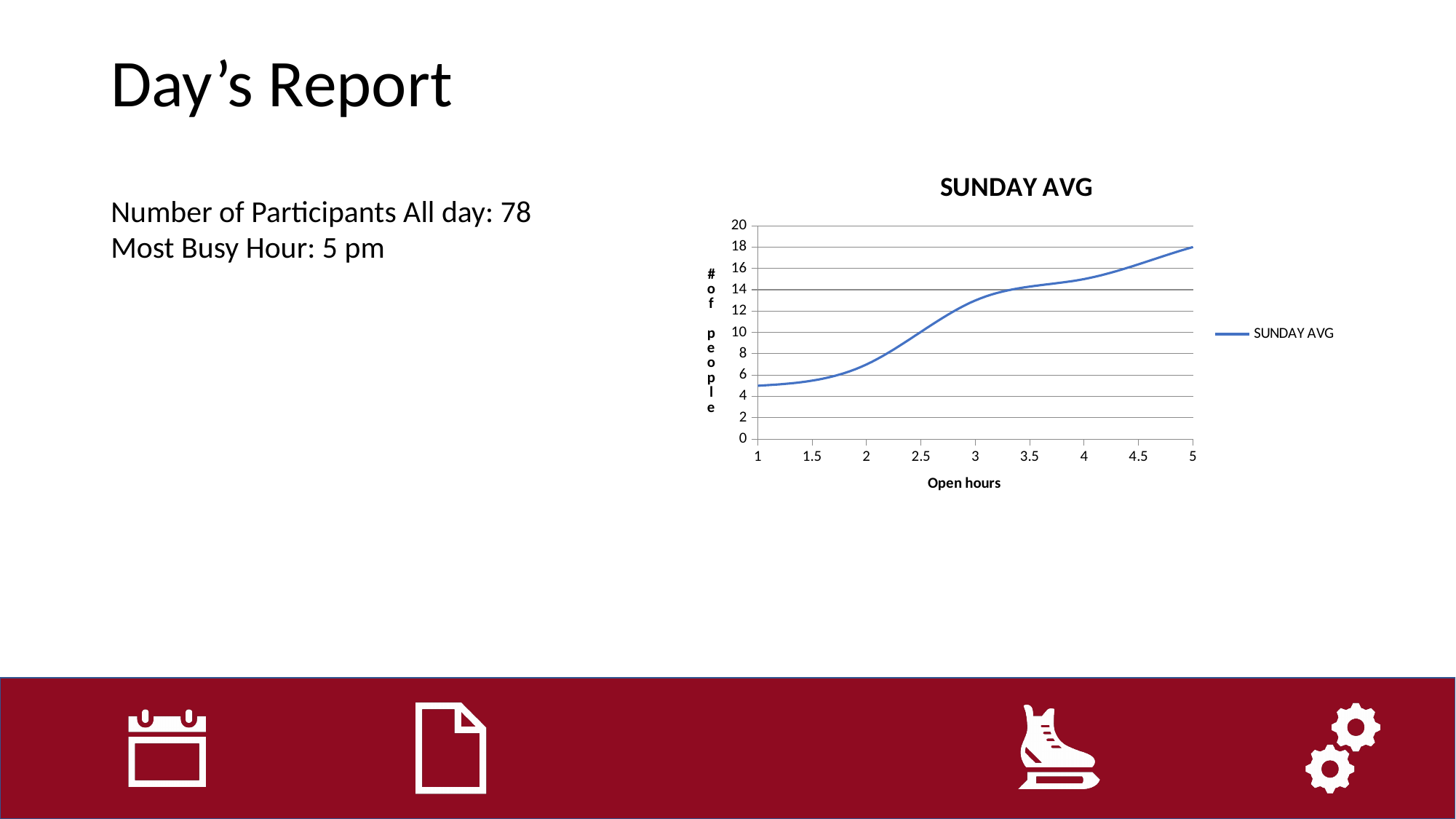

# Day’s Report

### Chart:

| Category |  |
|---|---|
Number of Participants All day: 78
Most Busy Hour: 5 pm